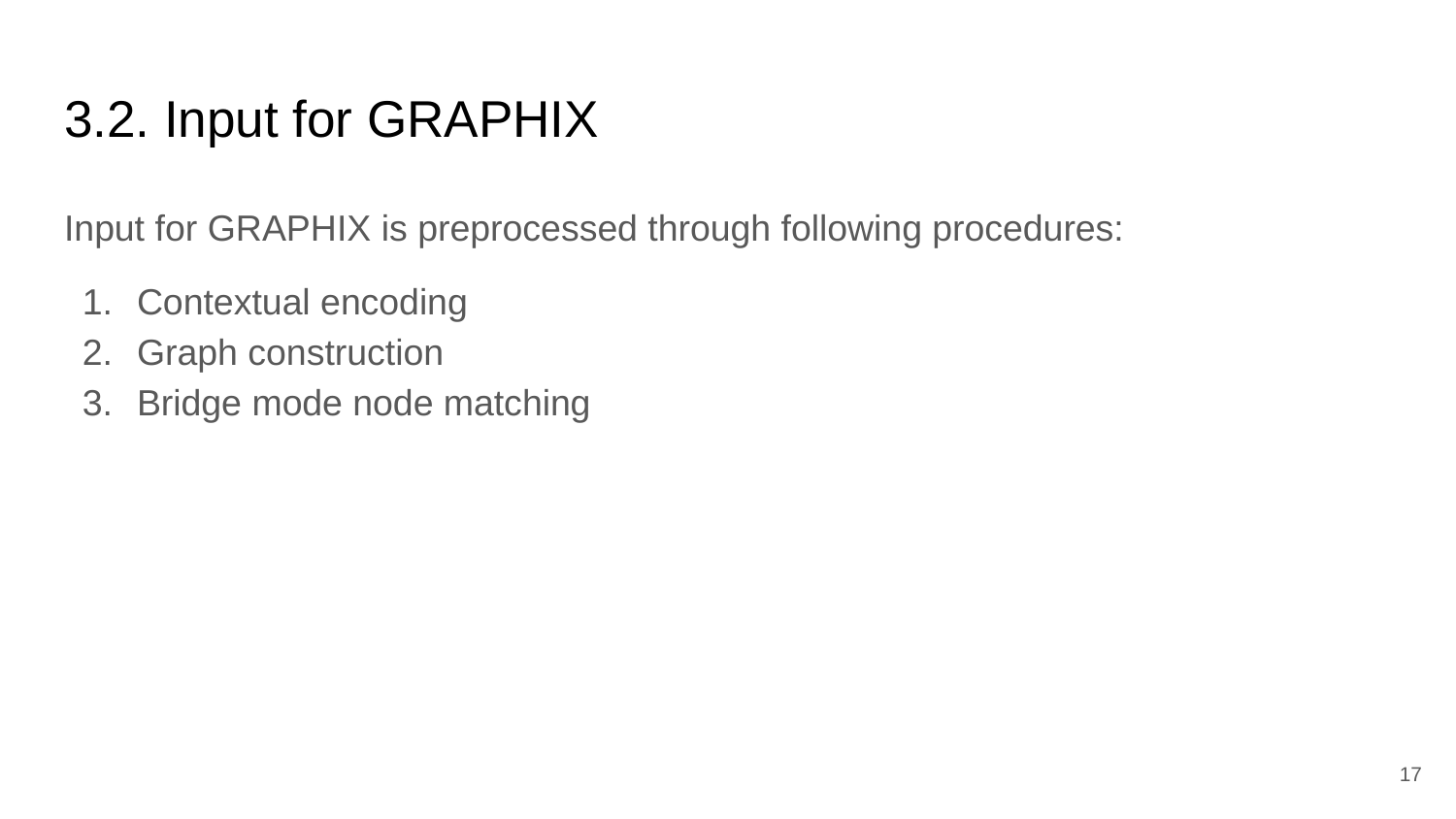

# 3.2. Input for GRAPHIX
Input for GRAPHIX is preprocessed through following procedures:
Contextual encoding
Graph construction
Bridge mode node matching
17